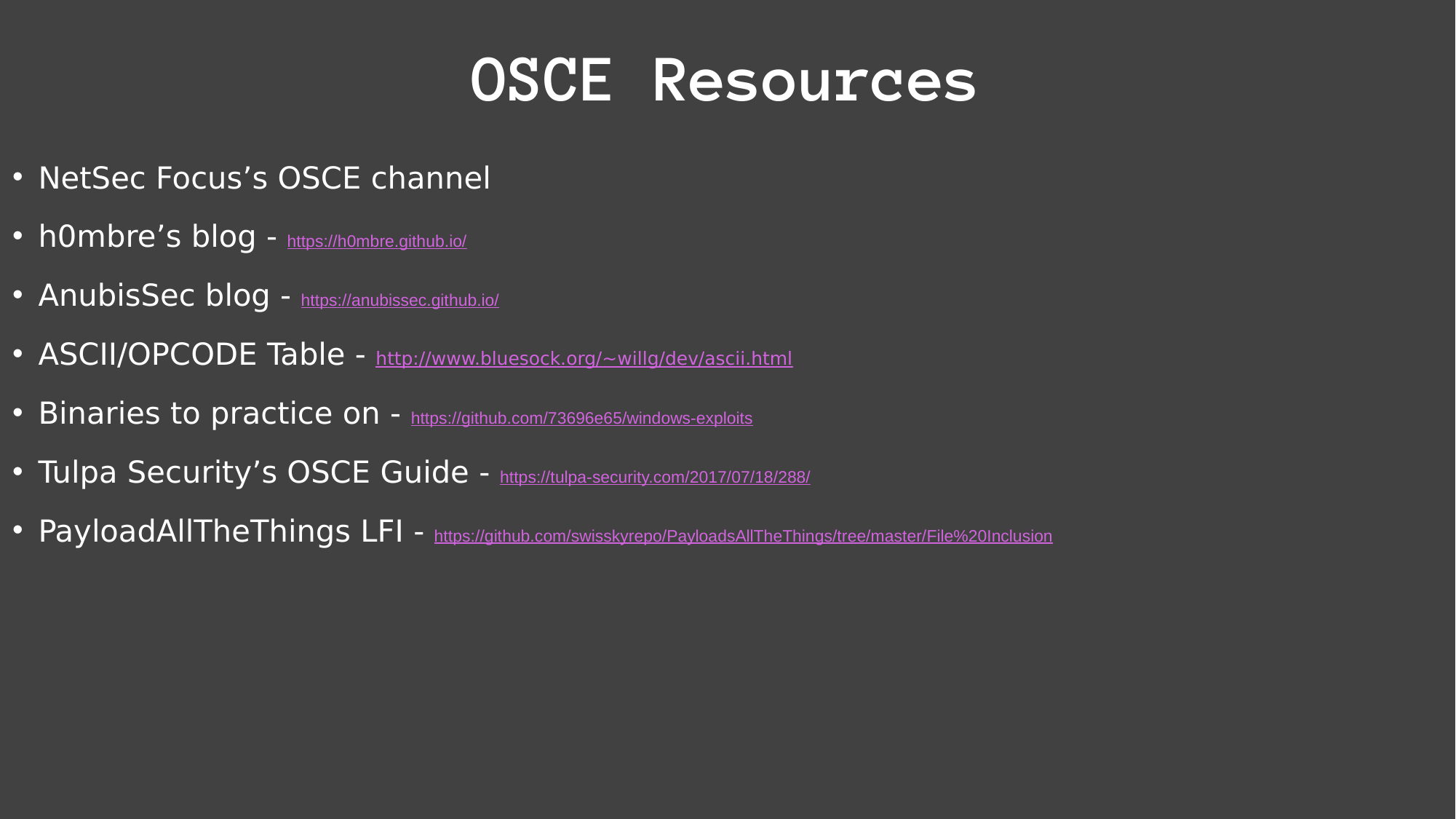

# OSCE Resources
NetSec Focus’s OSCE channel
h0mbre’s blog - https://h0mbre.github.io/
AnubisSec blog - https://anubissec.github.io/
ASCII/OPCODE Table - http://www.bluesock.org/~willg/dev/ascii.html
Binaries to practice on - https://github.com/73696e65/windows-exploits
Tulpa Security’s OSCE Guide - https://tulpa-security.com/2017/07/18/288/
PayloadAllTheThings LFI - https://github.com/swisskyrepo/PayloadsAllTheThings/tree/master/File%20Inclusion